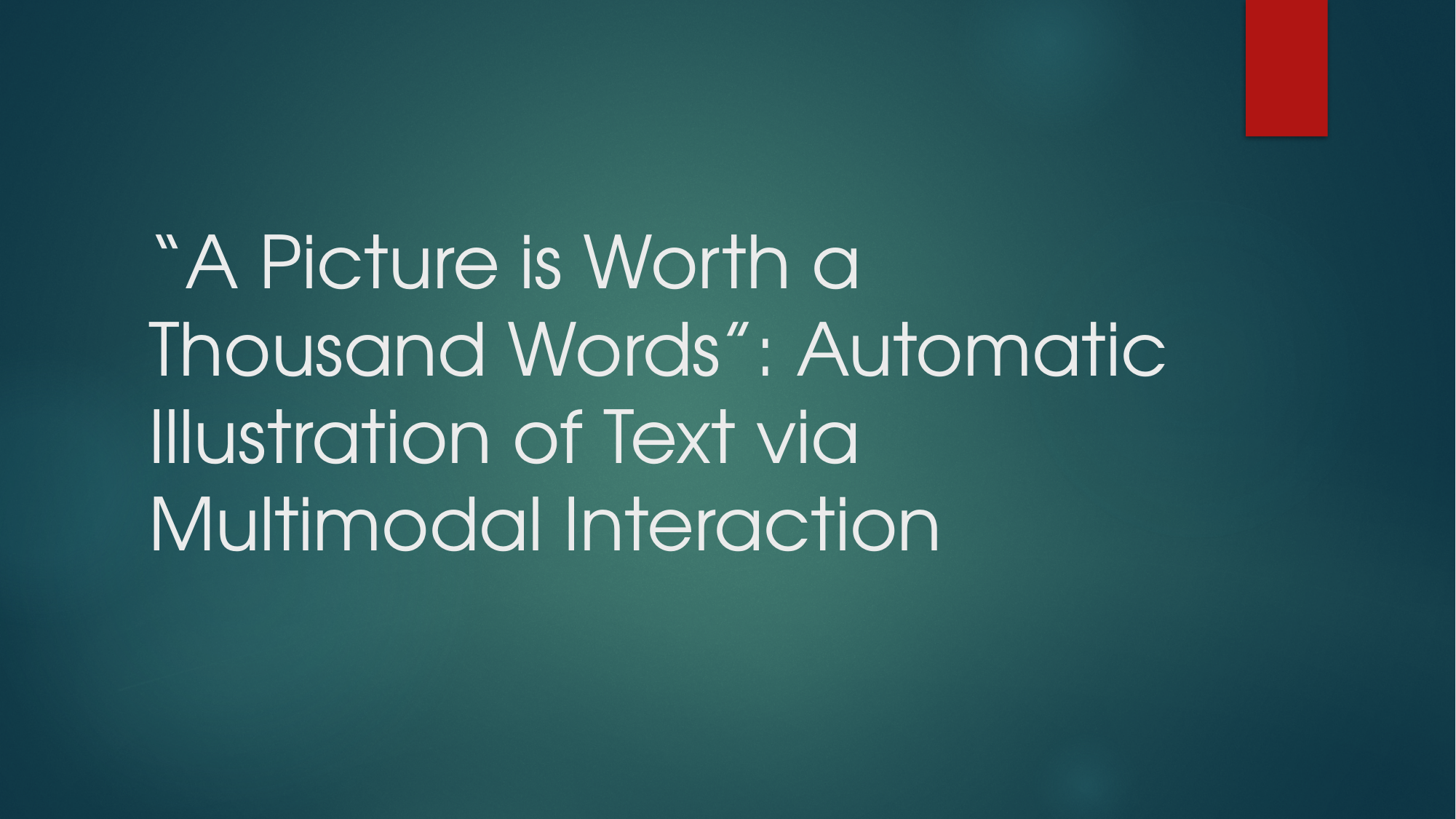

# “A Picture is Worth a Thousand Words”: Automatic Illustration of Text via Multimodal Interaction